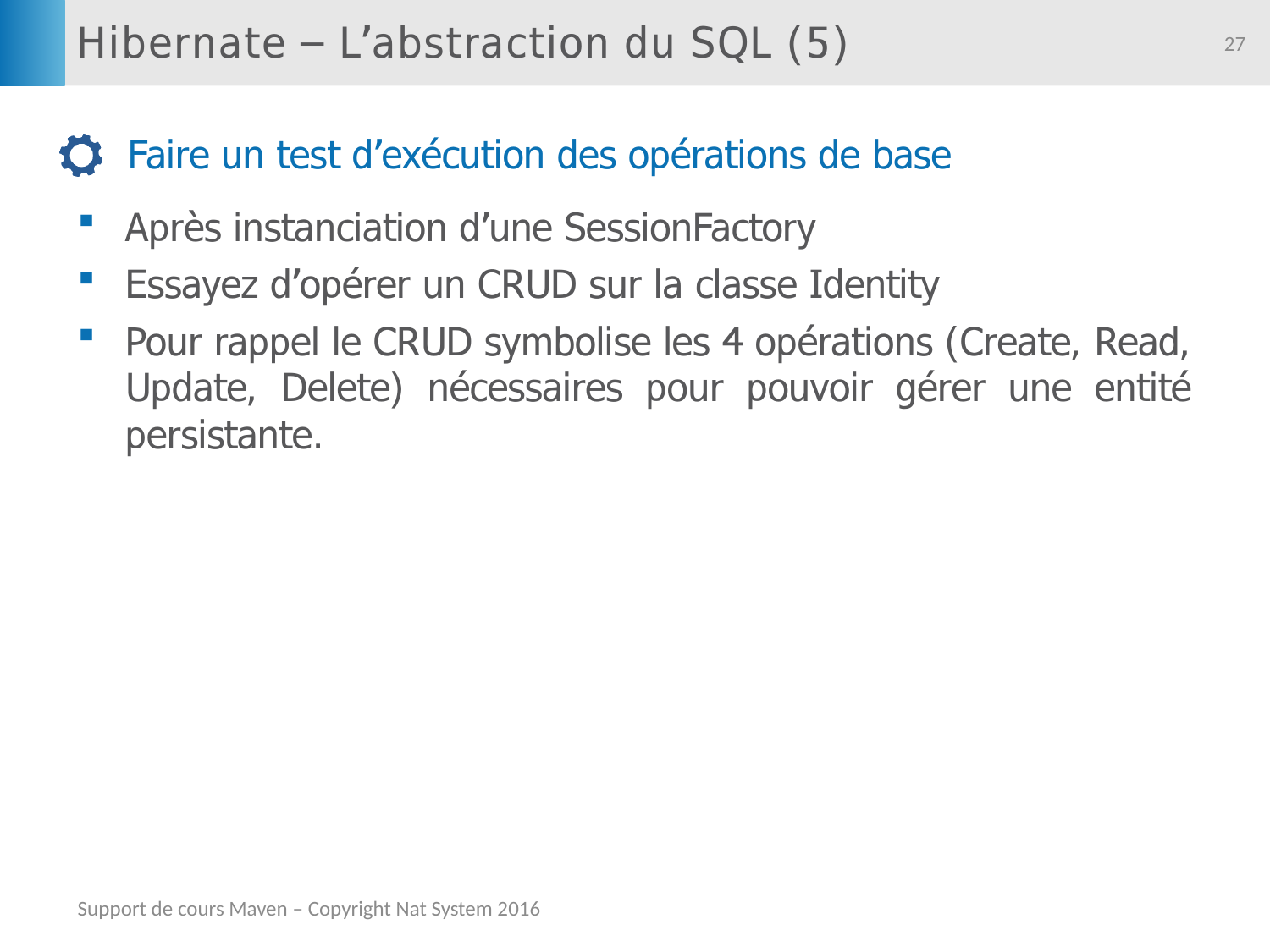

# Hibernate – L’abstraction du SQL (5)
27
Faire un test d’exécution des opérations de base
Après instanciation d’une SessionFactory
Essayez d’opérer un CRUD sur la classe Identity
Pour rappel le CRUD symbolise les 4 opérations (Create, Read, Update, Delete) nécessaires pour pouvoir gérer une entité persistante.

Support de cours Maven – Copyright Nat System 2016